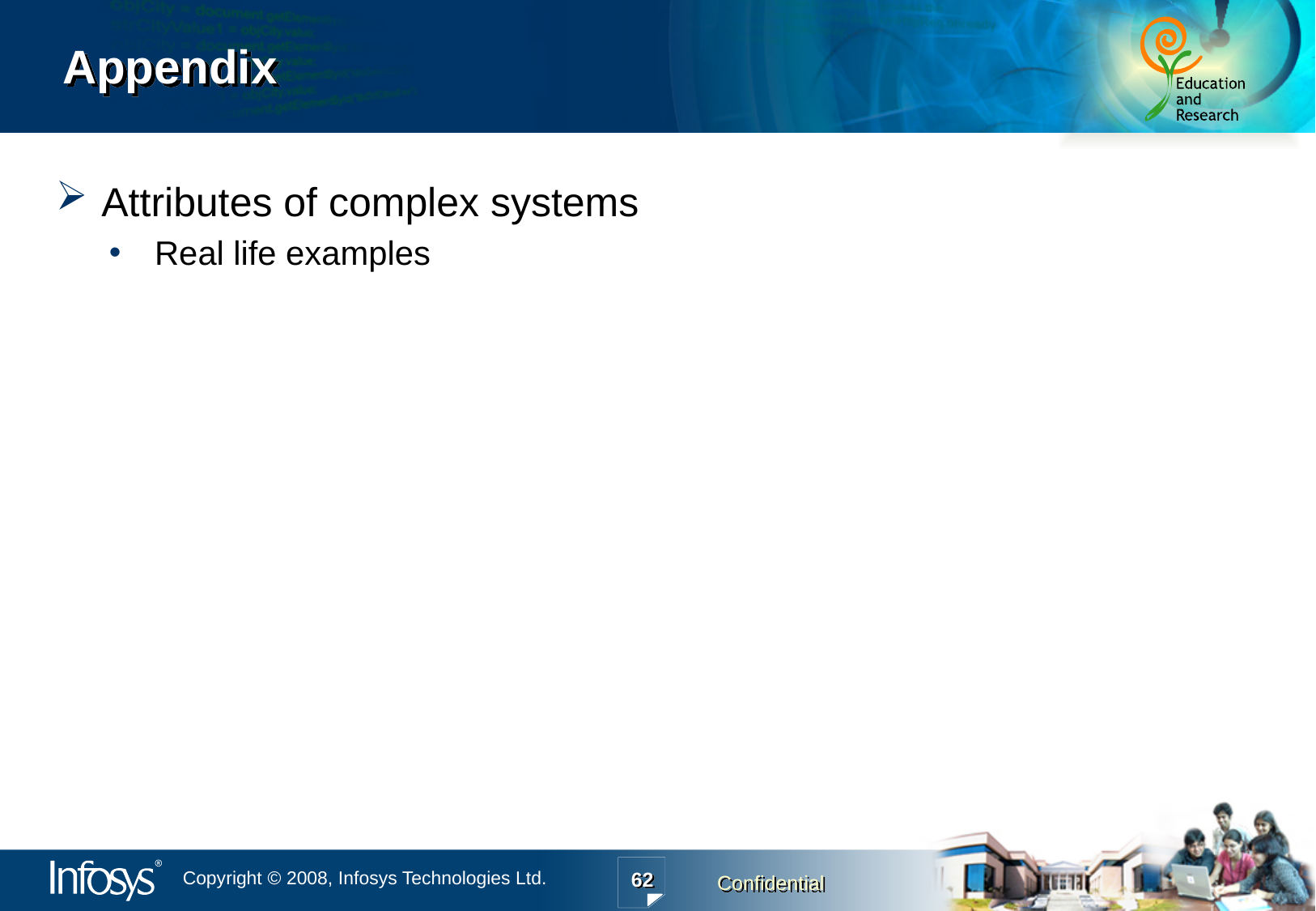

# Appendix
Attributes of complex systems
Real life examples
62